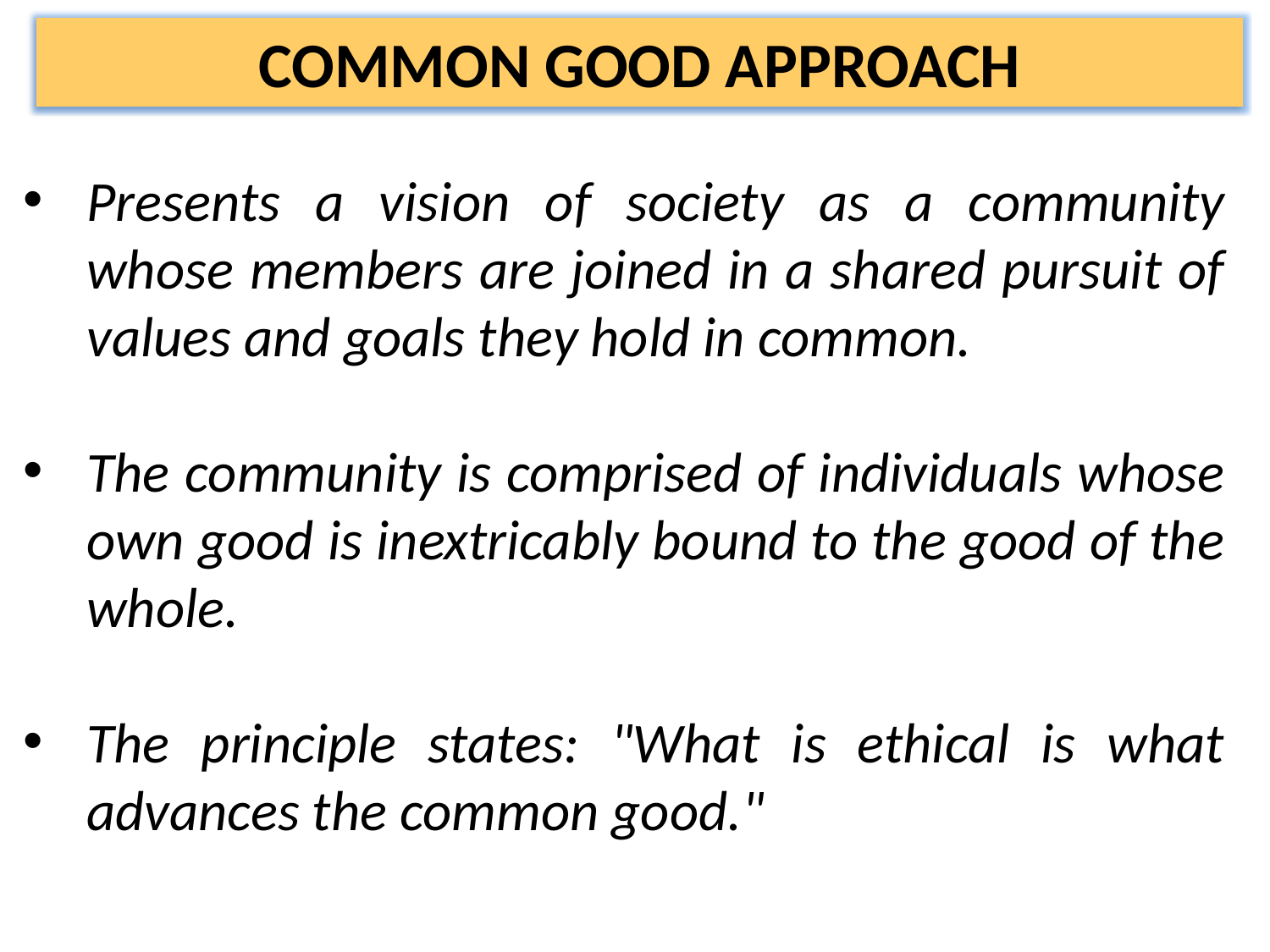

COMMON GOOD APPROACH
Presents a vision of society as a community whose members are joined in a shared pursuit of values and goals they hold in common.

The community is comprised of individuals whose own good is inextricably bound to the good of the whole.

The principle states: "What is ethical is what advances the common good."